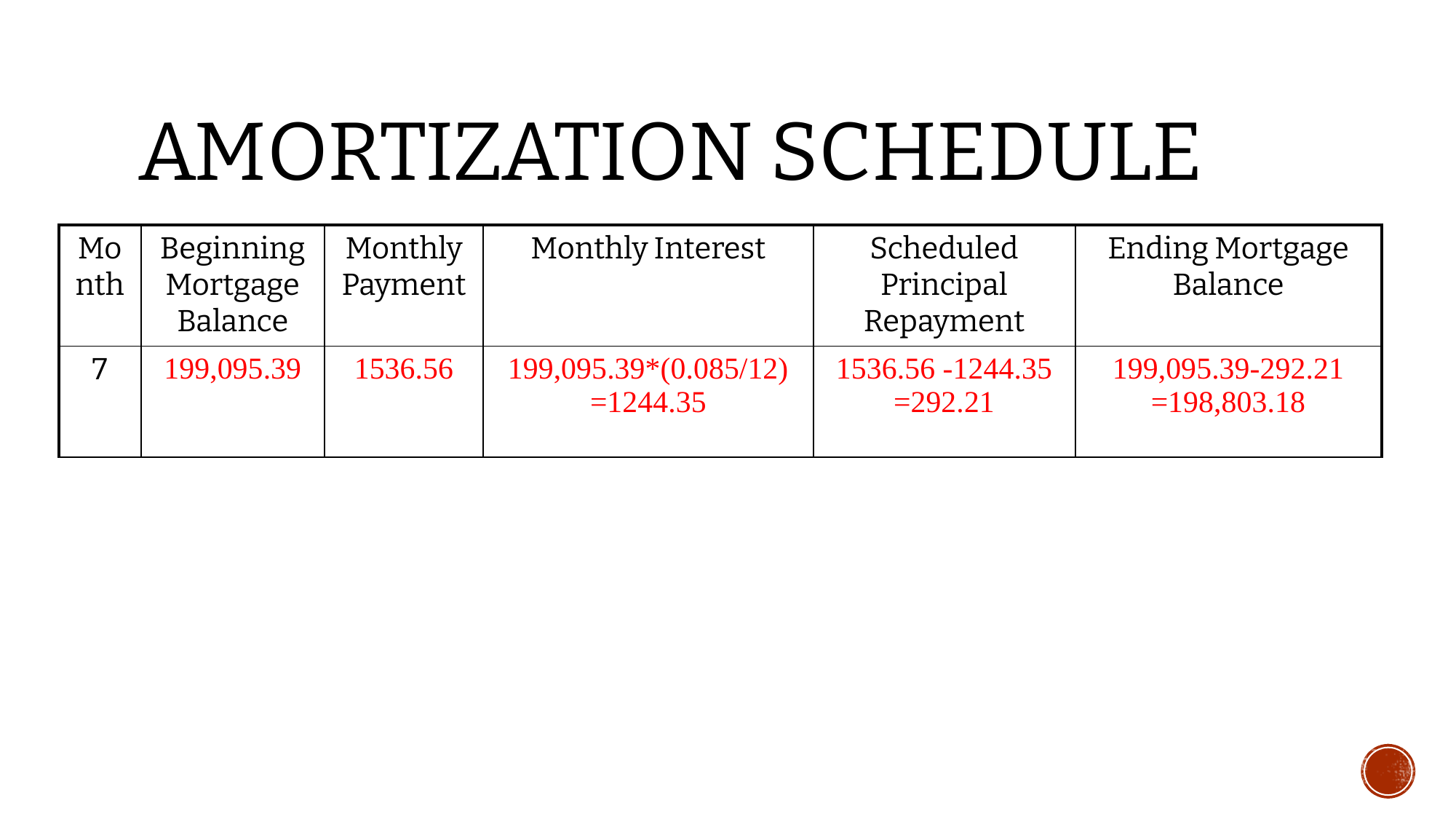

# Amortization Schedule
| Month | Beginning Mortgage Balance | Monthly Payment | Monthly Interest | Scheduled Principal Repayment | Ending Mortgage Balance |
| --- | --- | --- | --- | --- | --- |
| 7 | 199,095.39 | 1536.56 | 199,095.39\*(0.085/12) =1244.35 | 1536.56 -1244.35 =292.21 | 199,095.39-292.21 =198,803.18 |